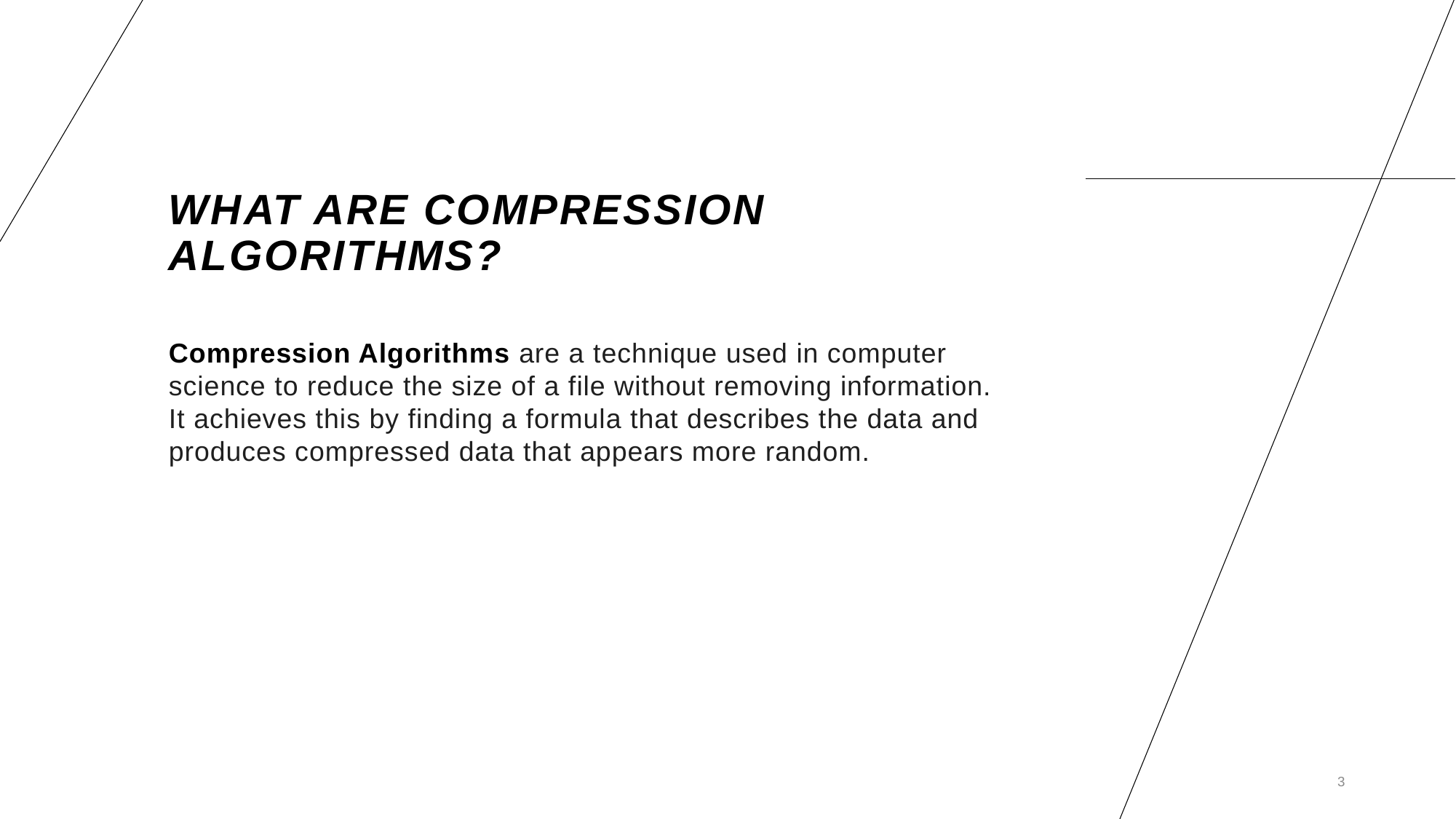

# What are compression algorithms?
Compression Algorithms are a technique used in computer science to reduce the size of a file without removing information. It achieves this by finding a formula that describes the data and produces compressed data that appears more random.

3